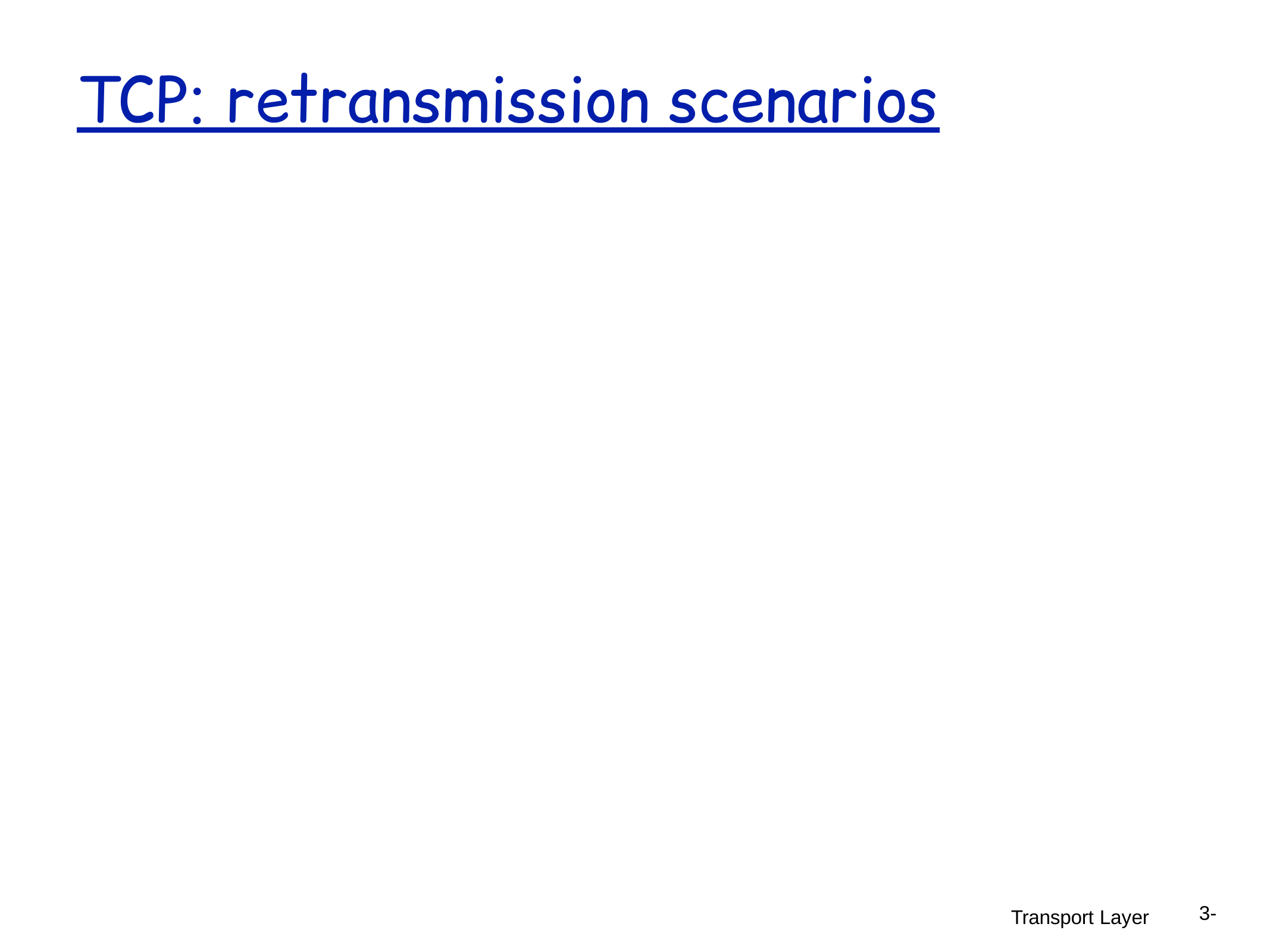

# TCP: retransmission scenarios

3-
Transport Layer